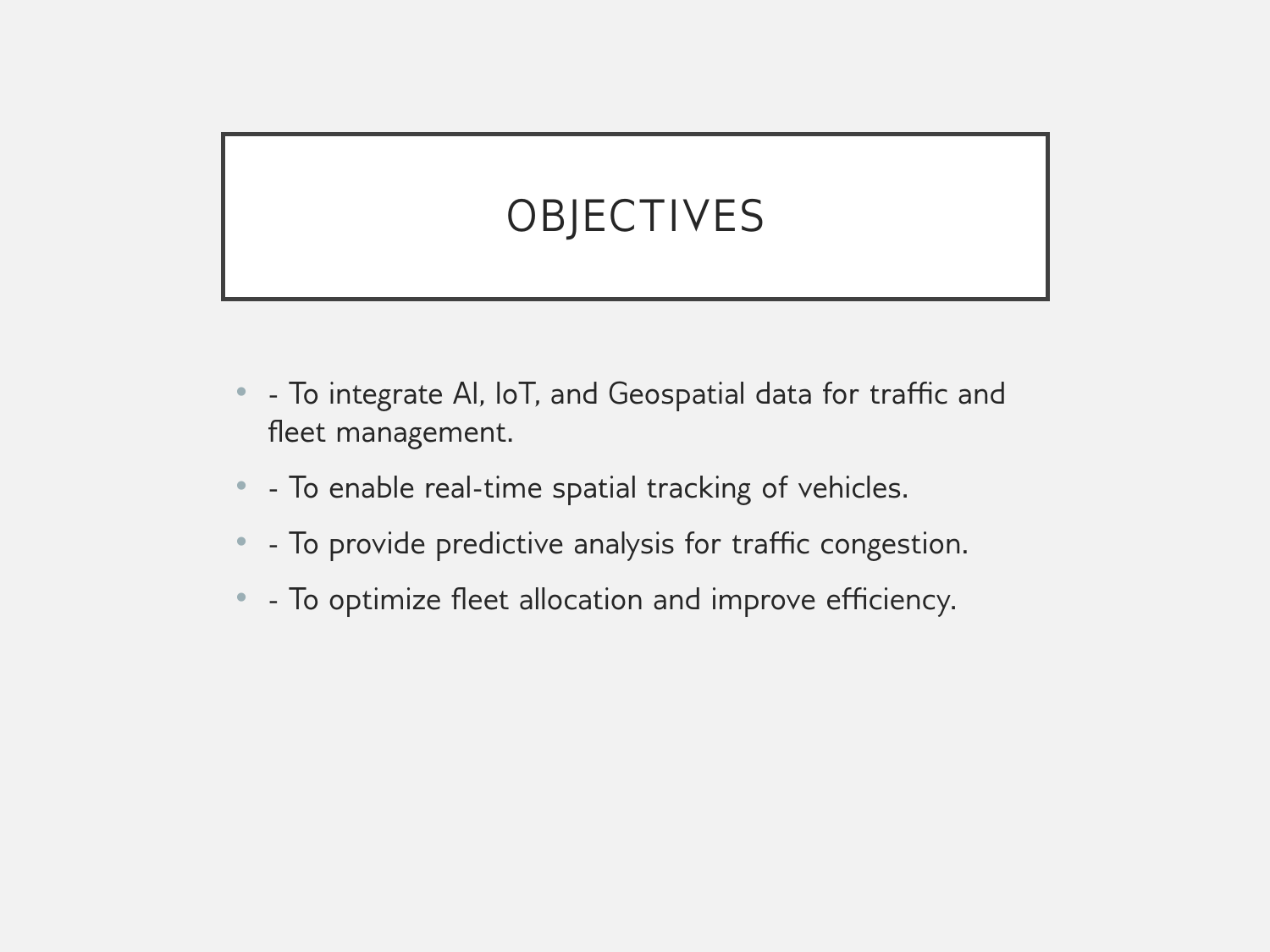

# Objectives
- To integrate AI, IoT, and Geospatial data for traffic and fleet management.
- To enable real-time spatial tracking of vehicles.
- To provide predictive analysis for traffic congestion.
- To optimize fleet allocation and improve efficiency.